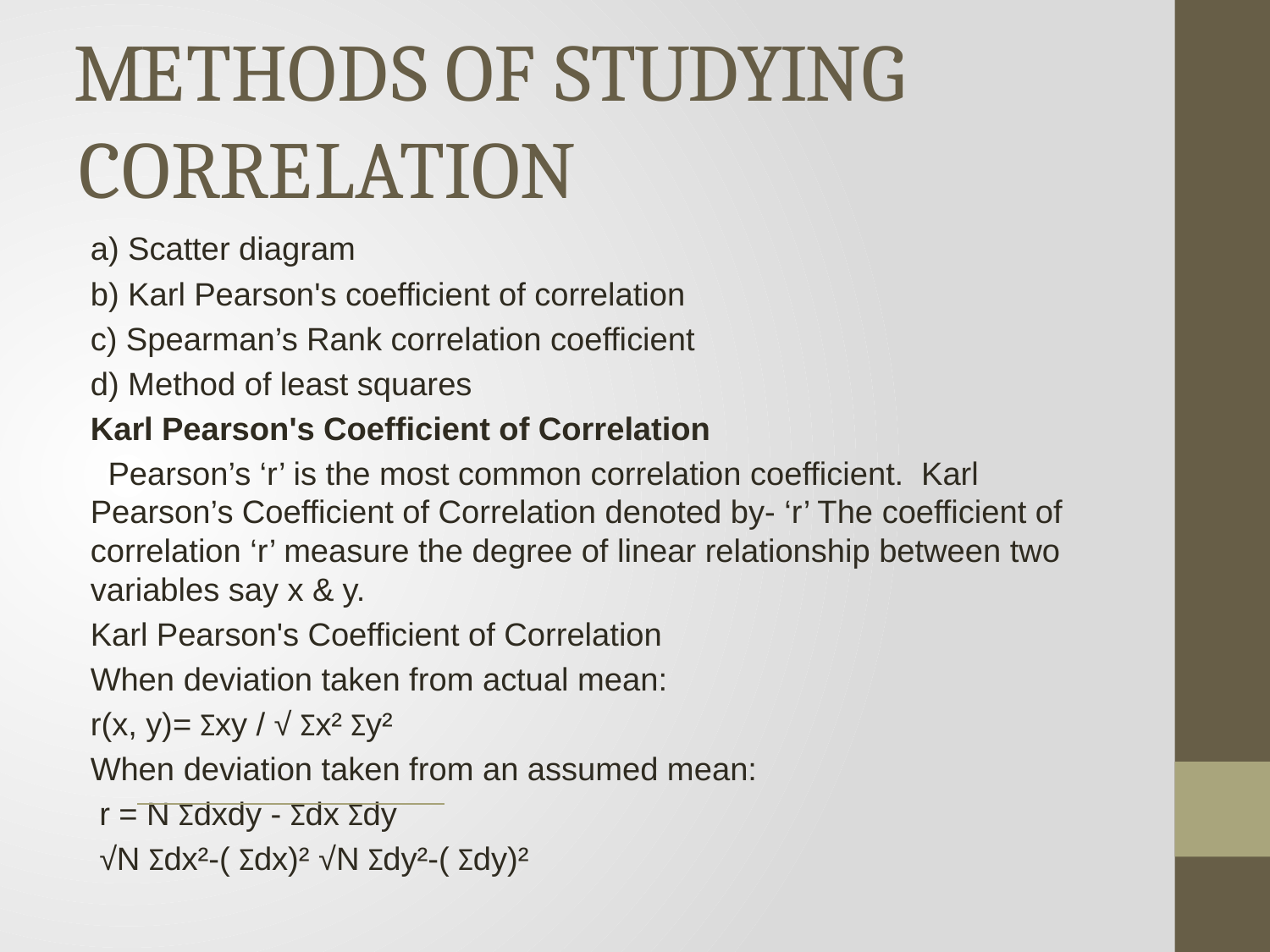

# METHODS OF STUDYING CORRELATION
a) Scatter diagram
b) Karl Pearson's coefficient of correlation
c) Spearman’s Rank correlation coefficient
d) Method of least squares
Karl Pearson's Coefficient of Correlation
  Pearson’s ‘r’ is the most common correlation coefficient.  Karl Pearson’s Coefficient of Correlation denoted by- ‘r’ The coefficient of correlation ‘r’ measure the degree of linear relationship between two variables say x & y.
Karl Pearson's Coefficient of Correlation 
When deviation taken from actual mean:
r(x, y)= Σxy / √ Σx² Σy² 
When deviation taken from an assumed mean:
 r = N Σdxdy - Σdx Σdy
 √N Σdx²-( Σdx)² √N Σdy²-( Σdy)²